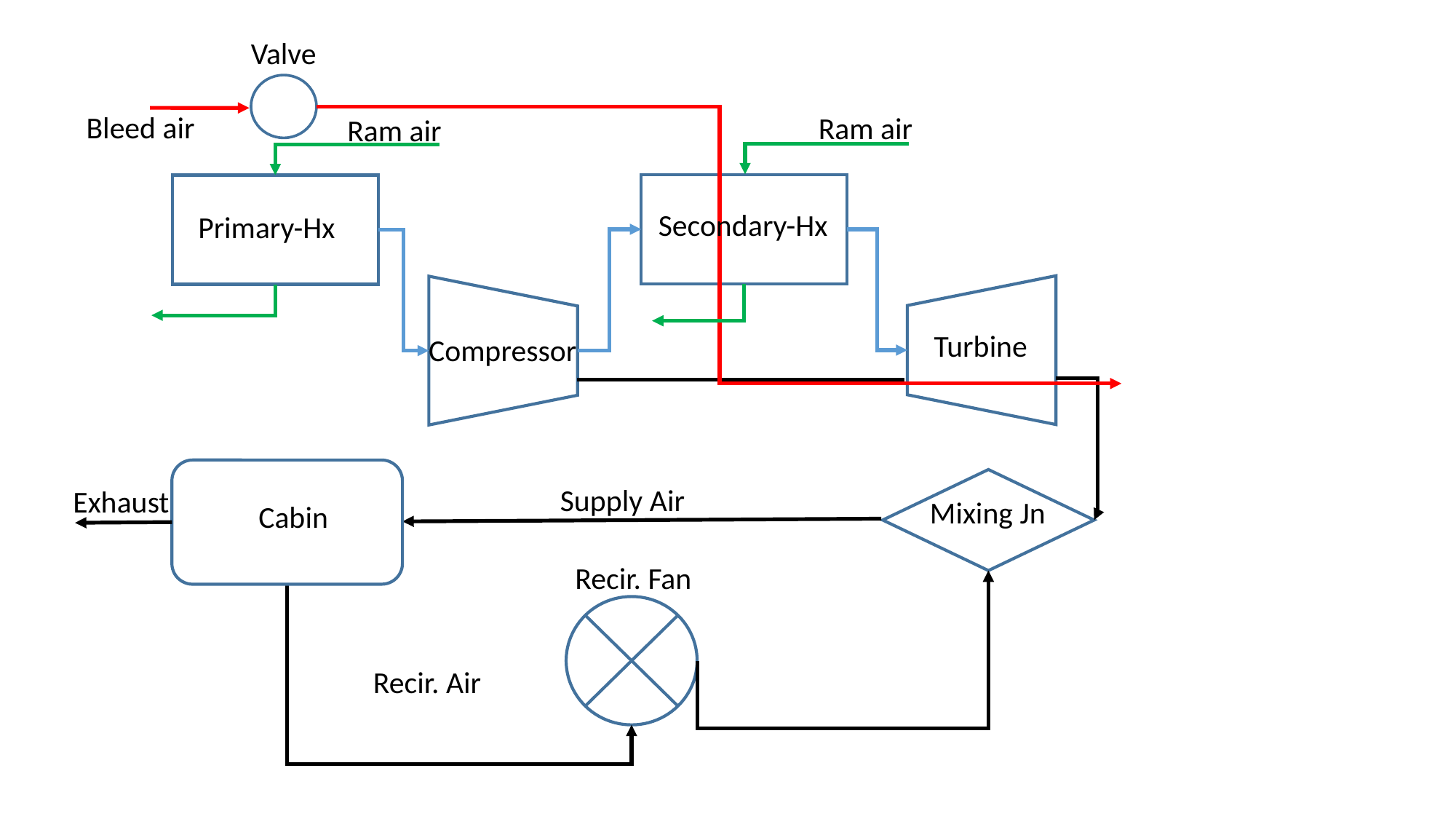

Valve

Bleed air
Ram air
Ram air

Secondary-Hx
Primary-Hx
Turbine
Compressor

Cabin

Supply Air
Exhaust
Mixing Jn
Recir. Fan

Recir. Air